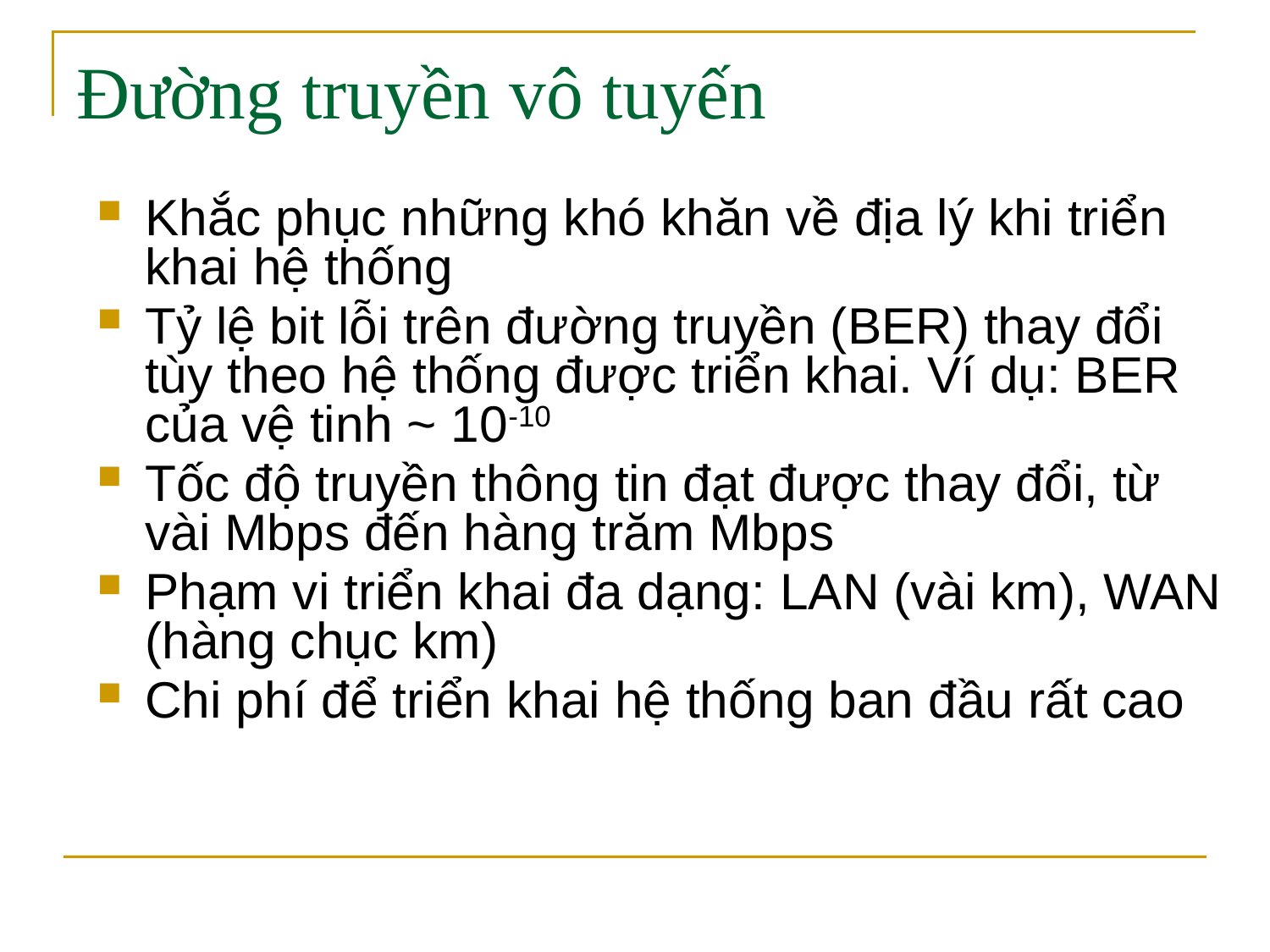

# Đường truyền vô tuyến
Khắc phục những khó khăn về địa lý khi triển khai hệ thống
Tỷ lệ bit lỗi trên đường truyền (BER) thay đổi tùy theo hệ thống được triển khai. Ví dụ: BER của vệ tinh ~ 10-10
Tốc độ truyền thông tin đạt được thay đổi, từ vài Mbps đến hàng trăm Mbps
Phạm vi triển khai đa dạng: LAN (vài km), WAN (hàng chục km)
Chi phí để triển khai hệ thống ban đầu rất cao